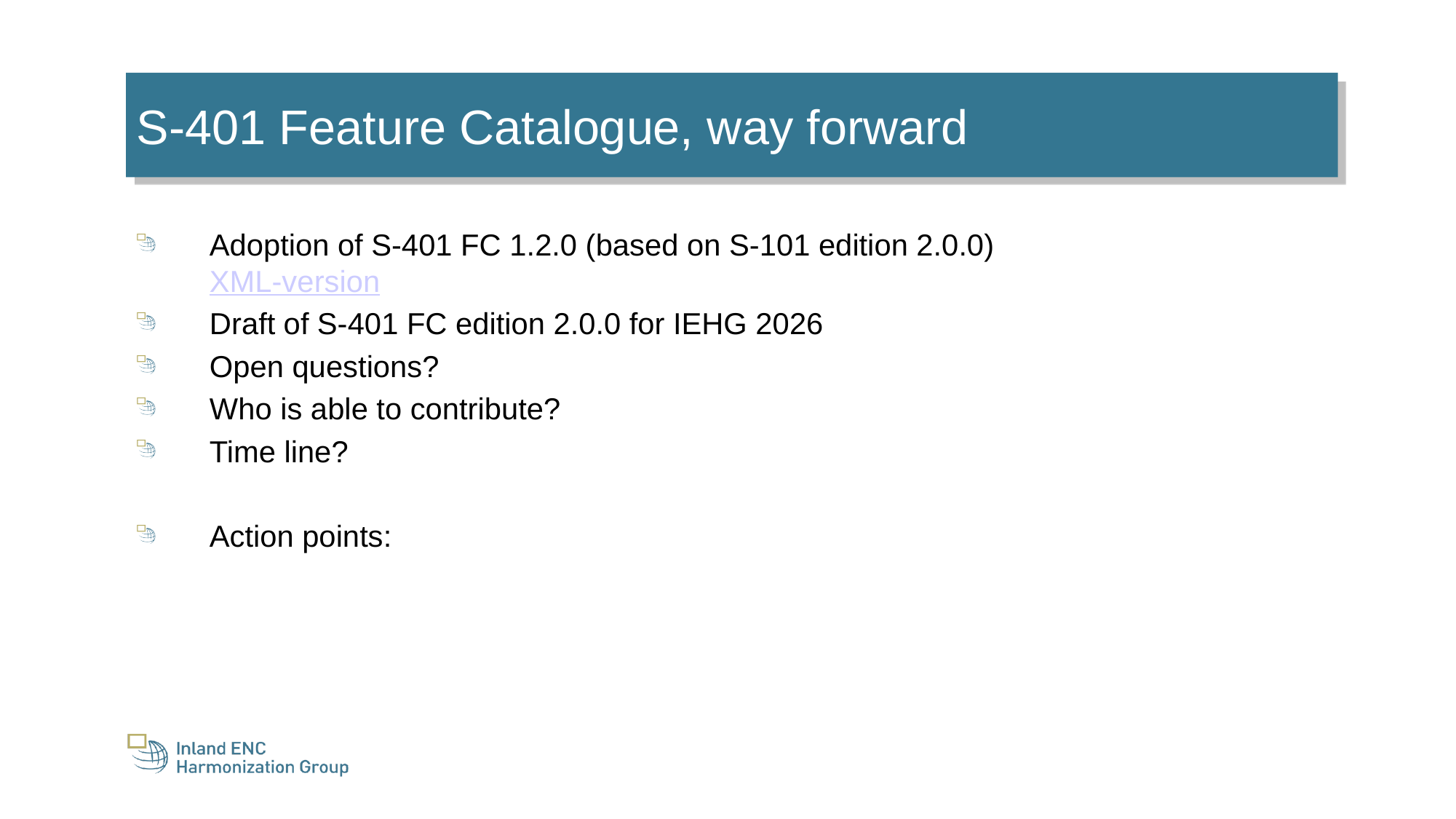

S-401 Feature Catalogue, way forward
Adoption of S-401 FC 1.2.0 (based on S-101 edition 2.0.0)
XML-version
Draft of S-401 FC edition 2.0.0 for IEHG 2026
Open questions?
Who is able to contribute?
Time line?

Action points: